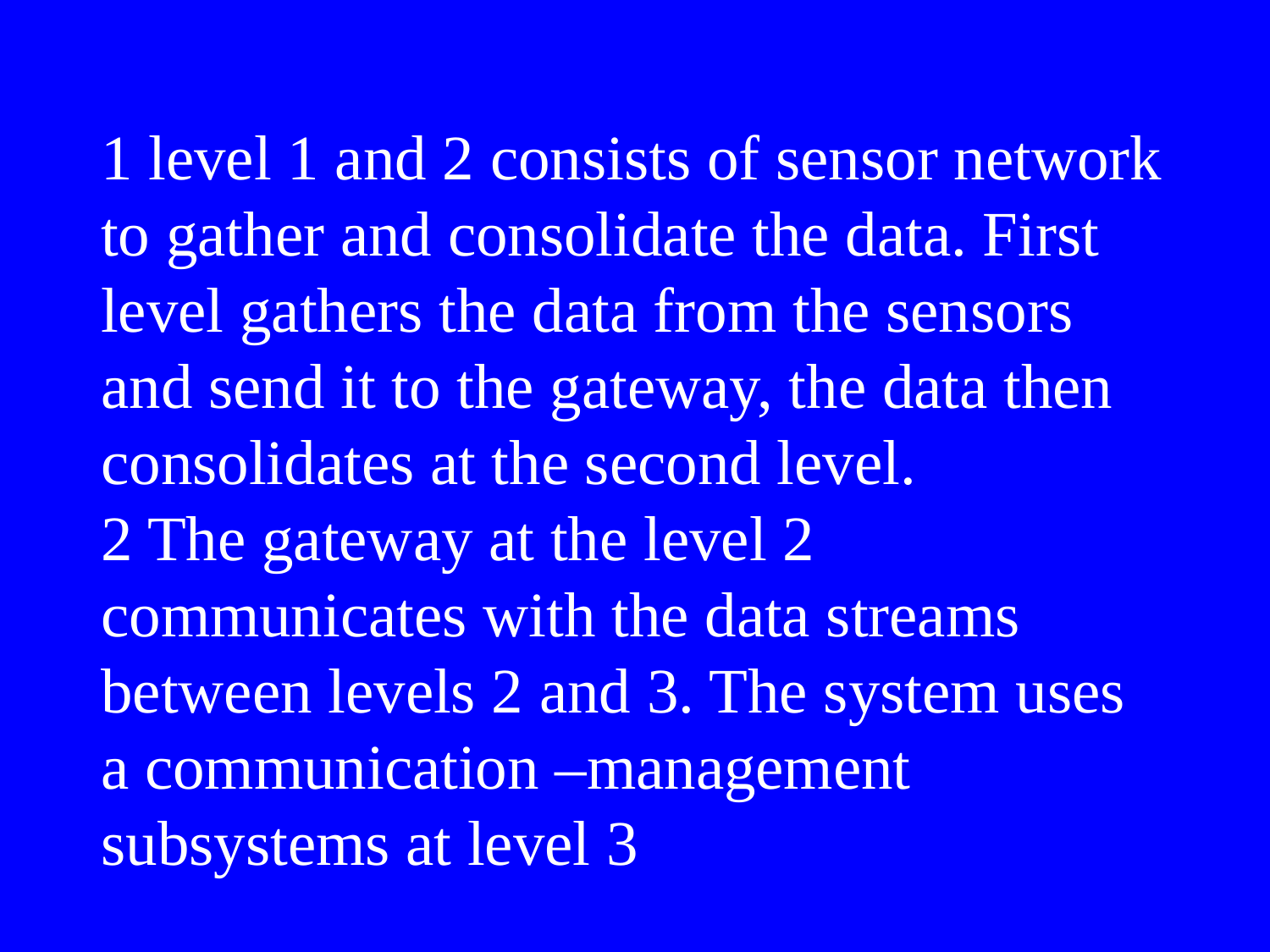

#
1 level 1 and 2 consists of sensor network to gather and consolidate the data. First level gathers the data from the sensors and send it to the gateway, the data then consolidates at the second level.
2 The gateway at the level 2 communicates with the data streams between levels 2 and 3. The system uses a communication –management subsystems at level 3